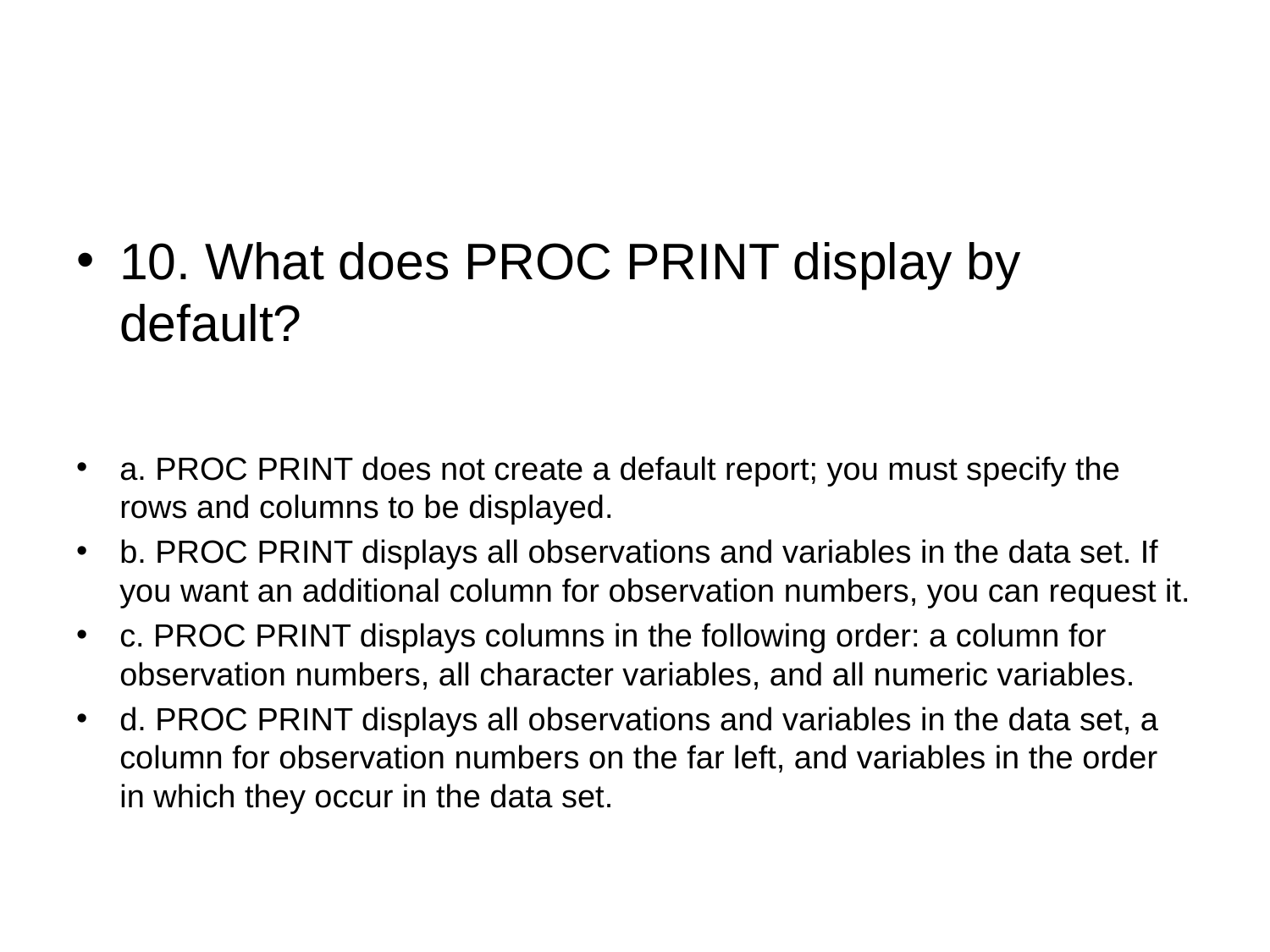

#
10. What does PROC PRINT display by default?

a. PROC PRINT does not create a default report; you must specify the rows and columns to be displayed.
b. PROC PRINT displays all observations and variables in the data set. If you want an additional column for observation numbers, you can request it.
c. PROC PRINT displays columns in the following order: a column for observation numbers, all character variables, and all numeric variables.
d. PROC PRINT displays all observations and variables in the data set, a column for observation numbers on the far left, and variables in the order in which they occur in the data set.